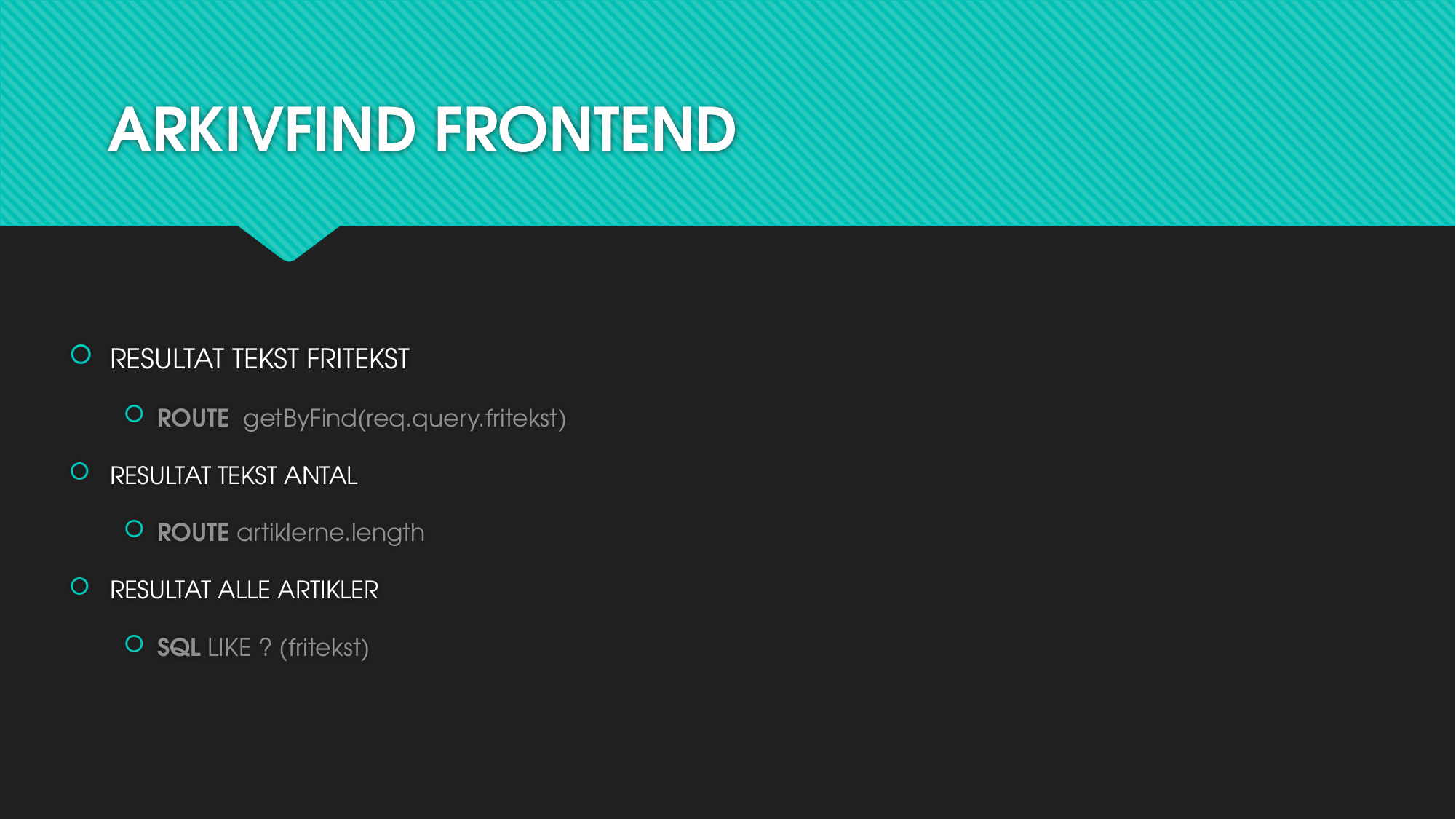

# ARKIVFIND FRONTEND
RESULTAT TEKST FRITEKST
ROUTE  getByFind(req.query.fritekst)
RESULTAT TEKST ANTAL
ROUTE artiklerne.length
RESULTAT ALLE ARTIKLER
SQL LIKE ? (fritekst)